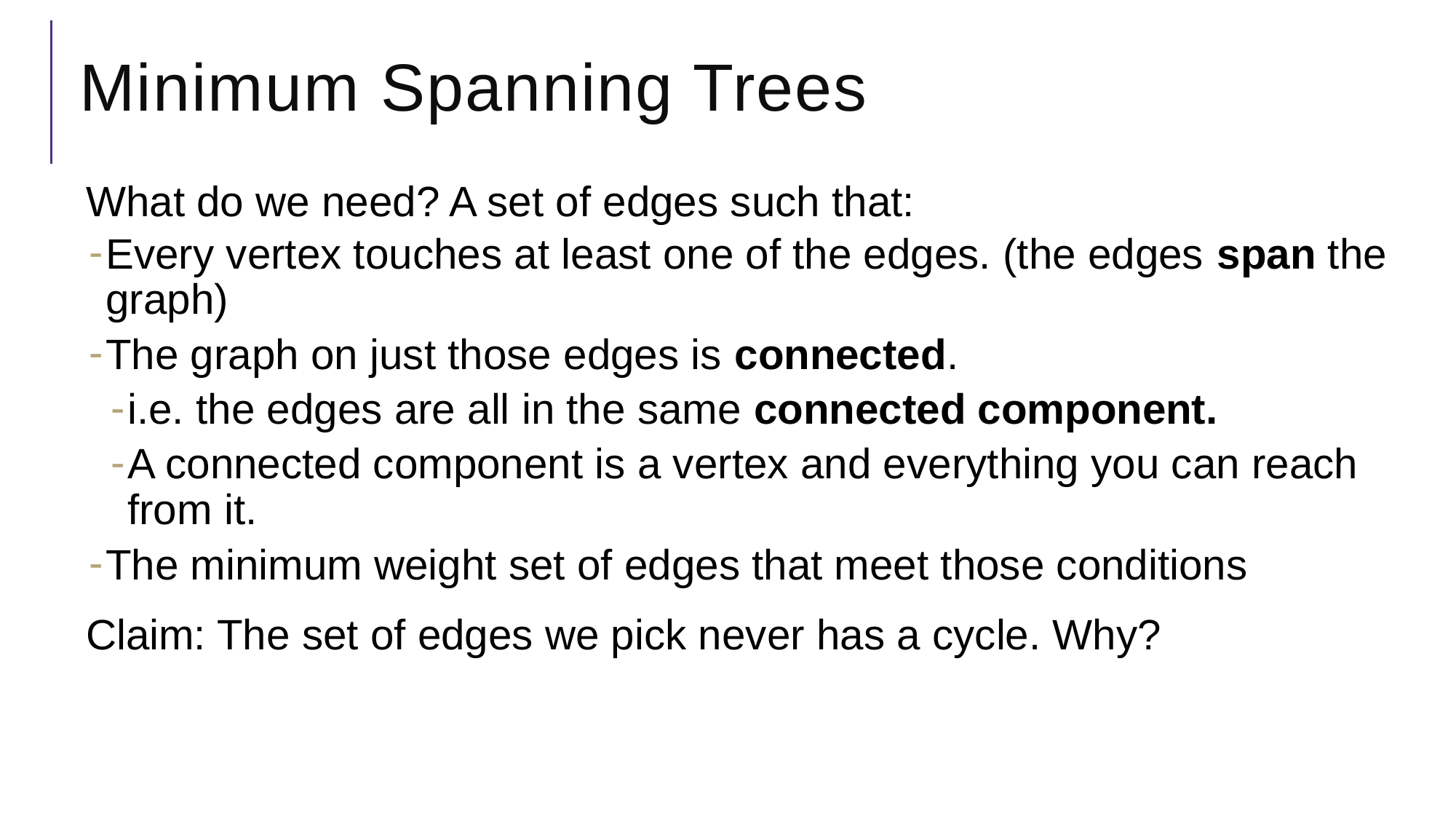

# Minimum Spanning Trees
What do we need? A set of edges such that:
Every vertex touches at least one of the edges. (the edges span the graph)
The graph on just those edges is connected.
i.e. the edges are all in the same connected component.
A connected component is a vertex and everything you can reach from it.
The minimum weight set of edges that meet those conditions
Claim: The set of edges we pick never has a cycle. Why?